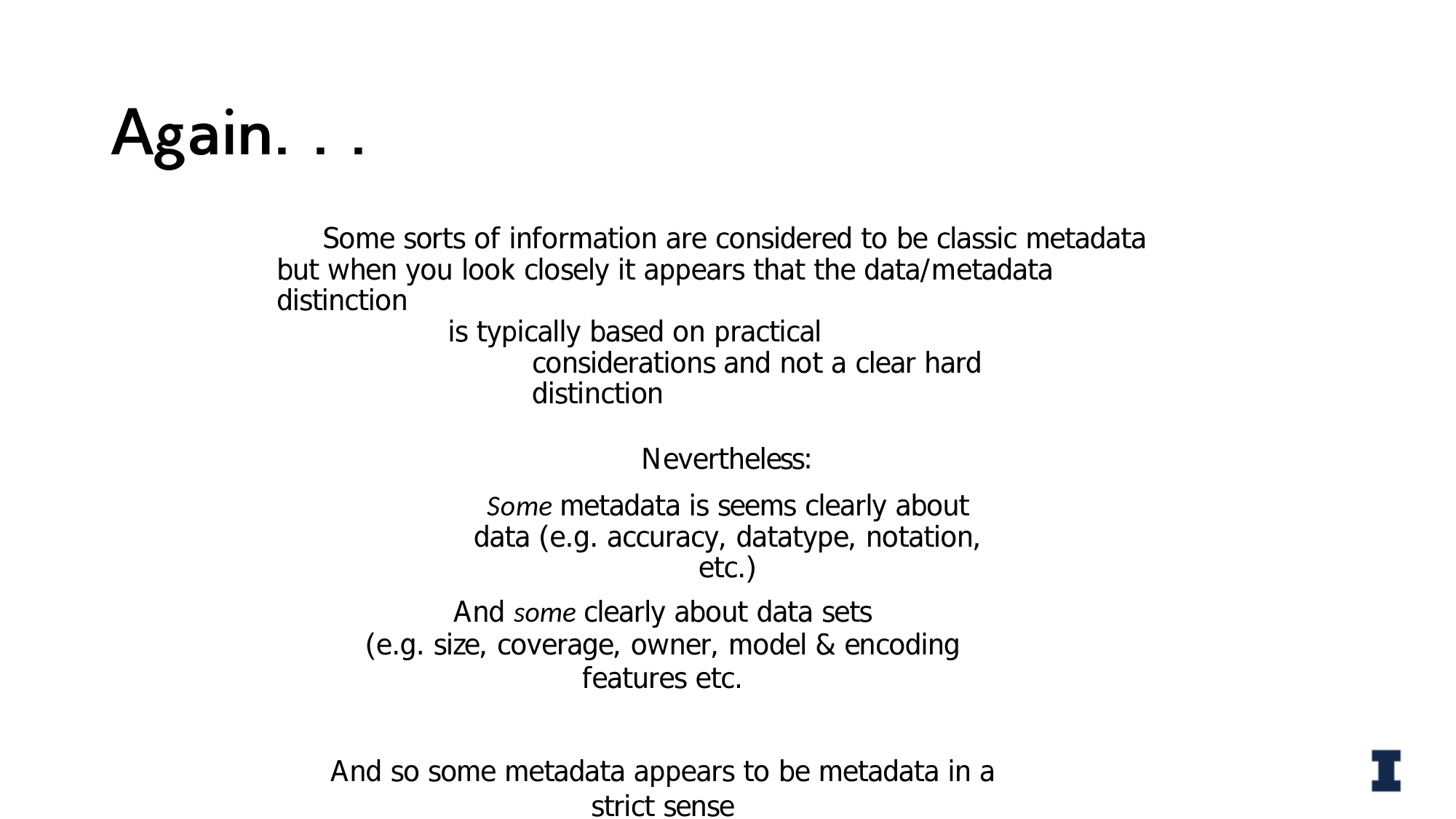

# Again. . .
Some sorts of information are considered to be classic metadata  but when you look closely it appears that the data/metadata distinction
is typically based on practical considerations and not a clear hard distinction
Nevertheless:
Some metadata is seems clearly about data (e.g. accuracy, datatype, notation, etc.)
And some clearly about data sets
(e.g. size, coverage, owner, model & encoding features etc.

And so some metadata appears to be metadata in a strict sense